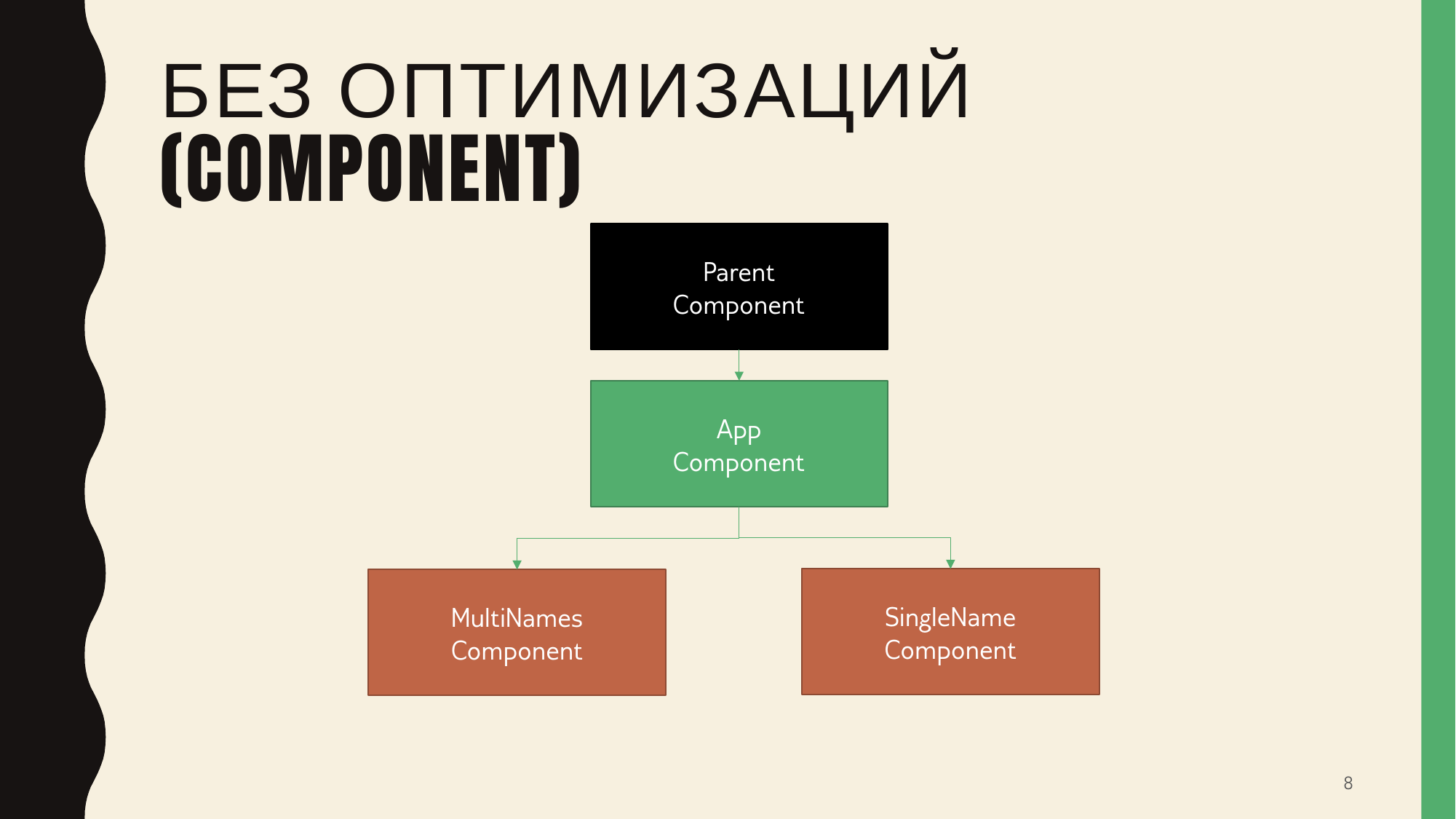

# Без оптимизаций (component)
Parent
Component
App
Component
SingleName
Component
MultiNames
Component
8